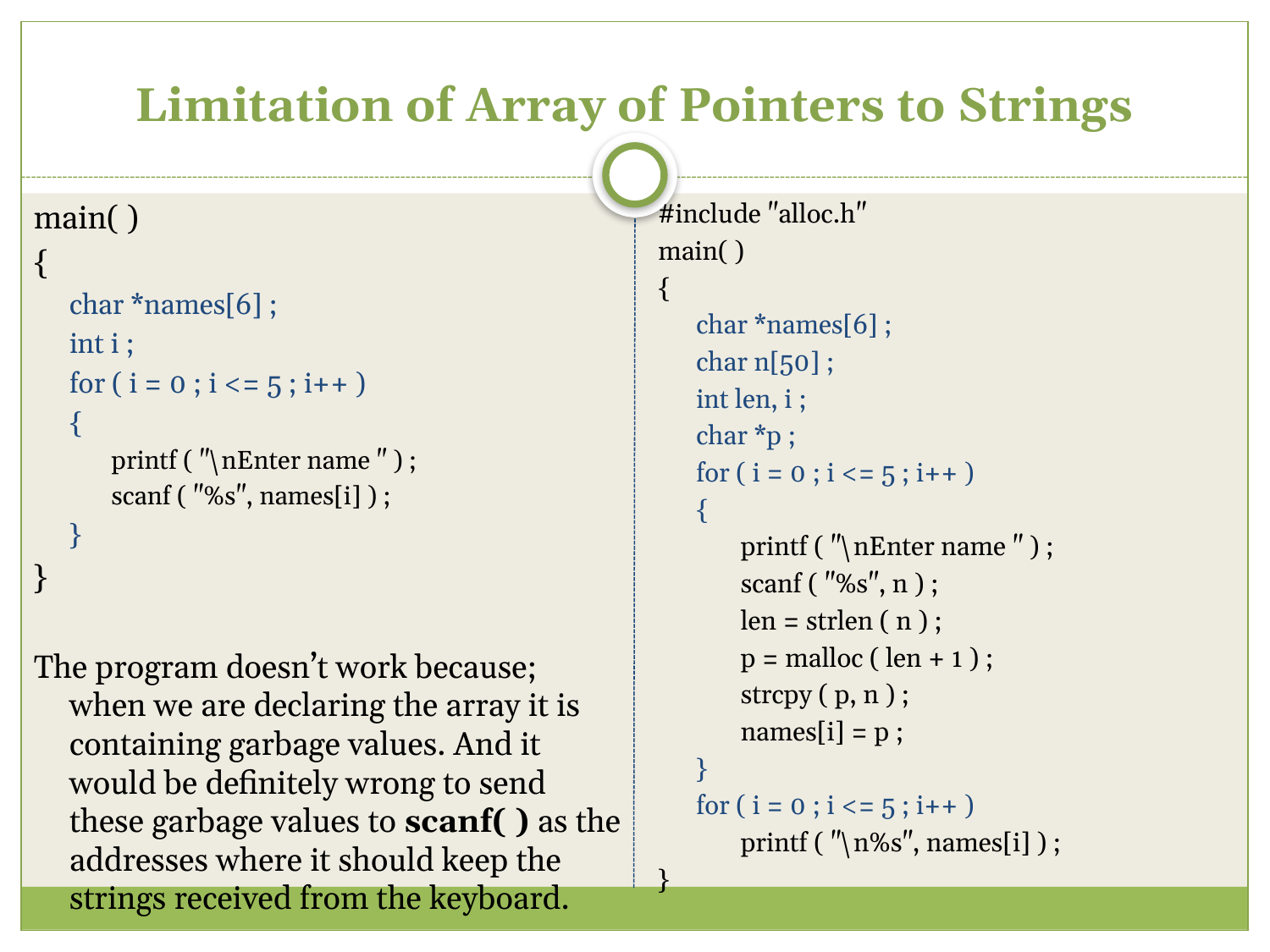

# Limitation of Array of Pointers to Strings
main( )
{
char *names[6] ;
int i ;
for ( i = 0 ; i <= 5 ; i++ )
{
printf ( "\nEnter name " ) ;
scanf ( "%s", names[i] ) ;
}
}

The program doesn’t work because; when we are declaring the array it is containing garbage values. And it would be definitely wrong to send these garbage values to scanf( ) as the addresses where it should keep the strings received from the keyboard.

#include "alloc.h"
main( )
{
char *names[6] ;
char n[50] ;
int len, i ;
char *p ;
for ( i = 0 ; i <= 5 ; i++ )
{
printf ( "\nEnter name " ) ;
scanf ( "%s", n ) ;
len = strlen ( n ) ;
p = malloc ( len + 1 ) ;
strcpy ( p, n ) ;
names[i] = p ;
}
for ( i = 0 ; i <= 5 ; i++ )
printf ( "\n%s", names[i] ) ;
}